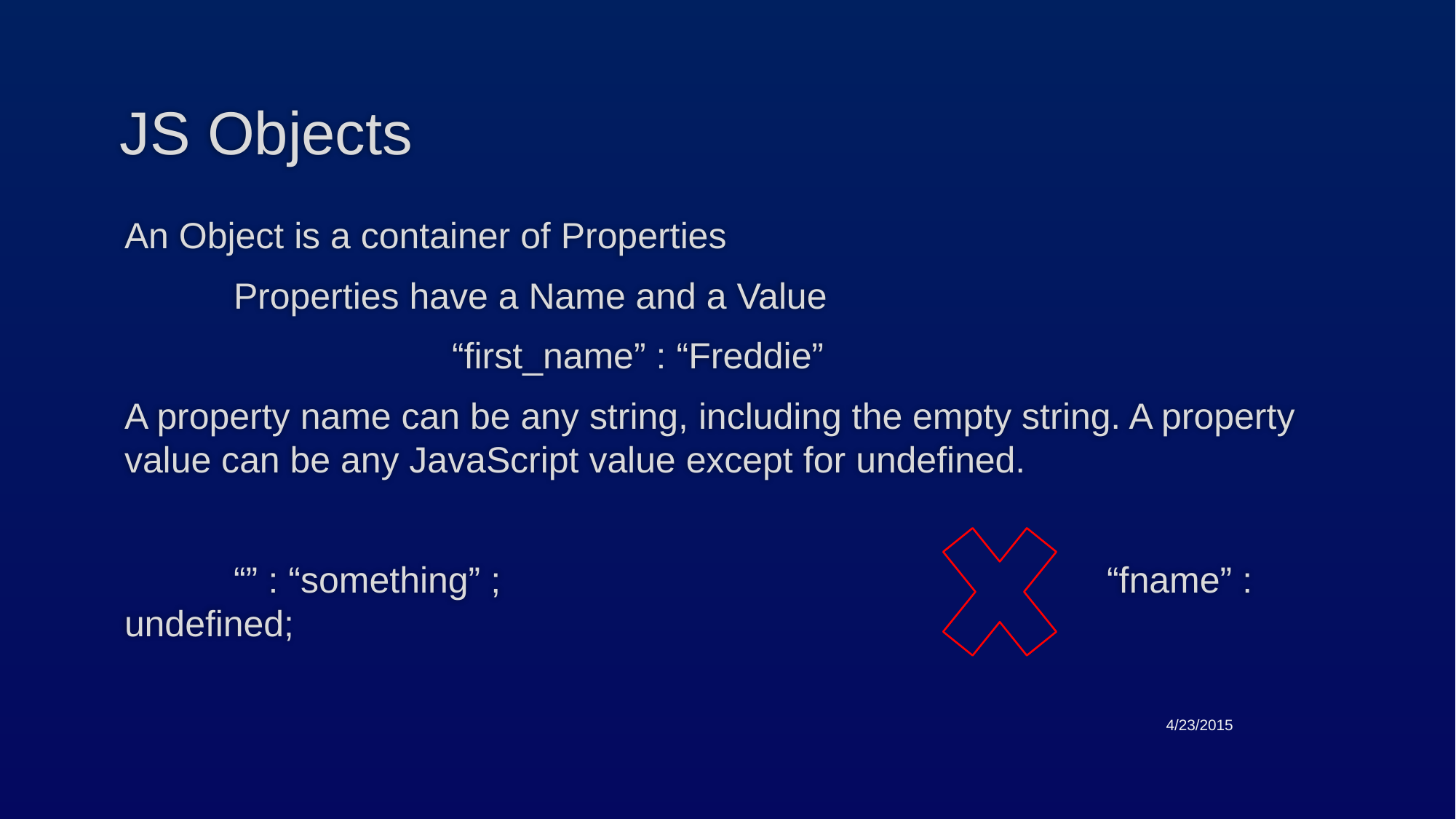

# JS Objects
An Object is a container of Properties
	Properties have a Name and a Value
			“first_name” : “Freddie”
A property name can be any string, including the empty string. A property value can be any JavaScript value except for undefined.

	“” : “something” ; 						“fname” : undefined;

4/23/2015